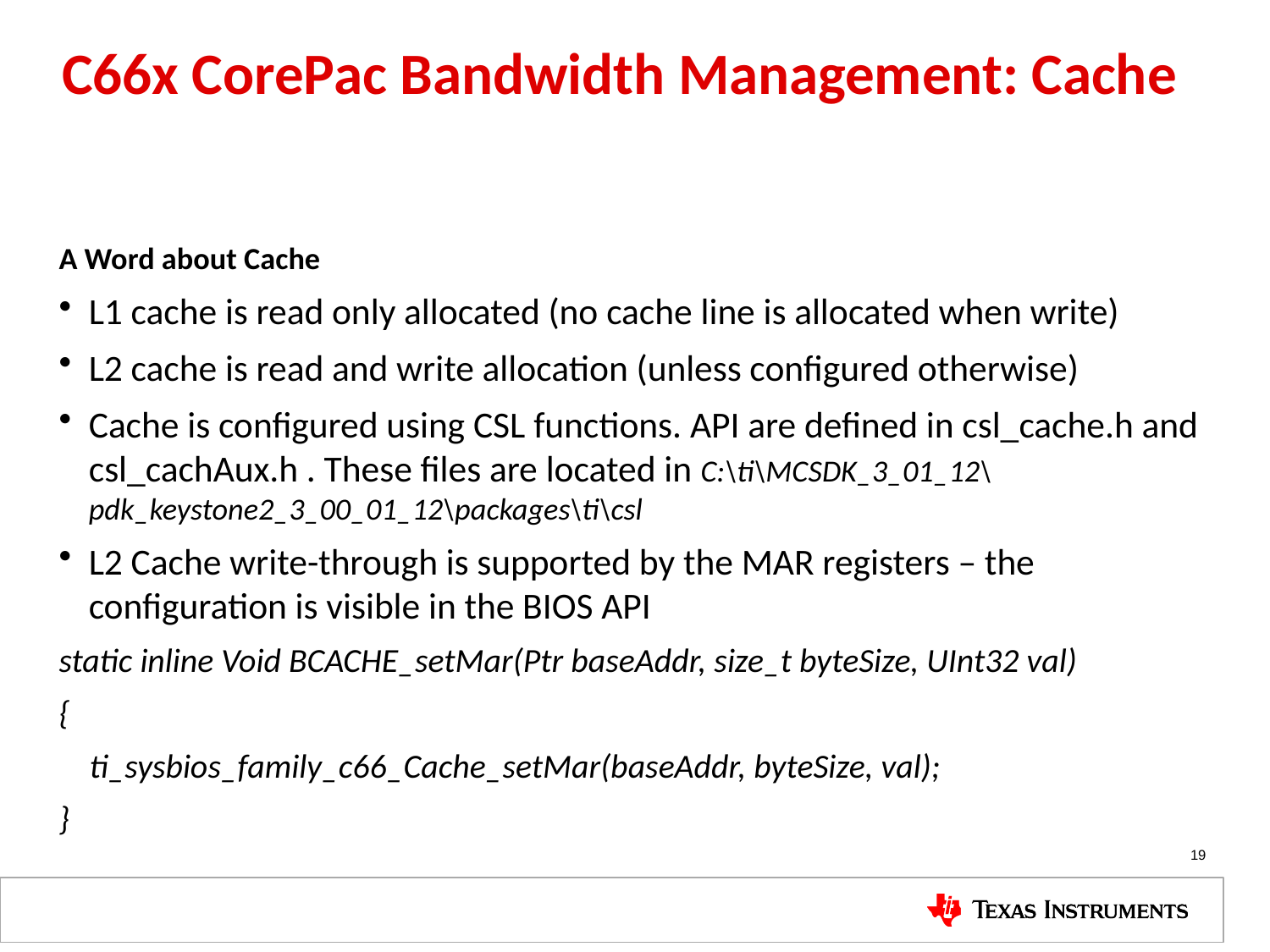

# C66x CorePac Bandwidth Management: Cache
A Word about Cache
L1 cache is read only allocated (no cache line is allocated when write)
L2 cache is read and write allocation (unless configured otherwise)
Cache is configured using CSL functions. API are defined in csl_cache.h and csl_cachAux.h . These files are located in C:\ti\MCSDK_3_01_12\pdk_keystone2_3_00_01_12\packages\ti\csl
L2 Cache write-through is supported by the MAR registers – the configuration is visible in the BIOS API
static inline Void BCACHE_setMar(Ptr baseAddr, size_t byteSize, UInt32 val)
{
    ti_sysbios_family_c66_Cache_setMar(baseAddr, byteSize, val);
}

19